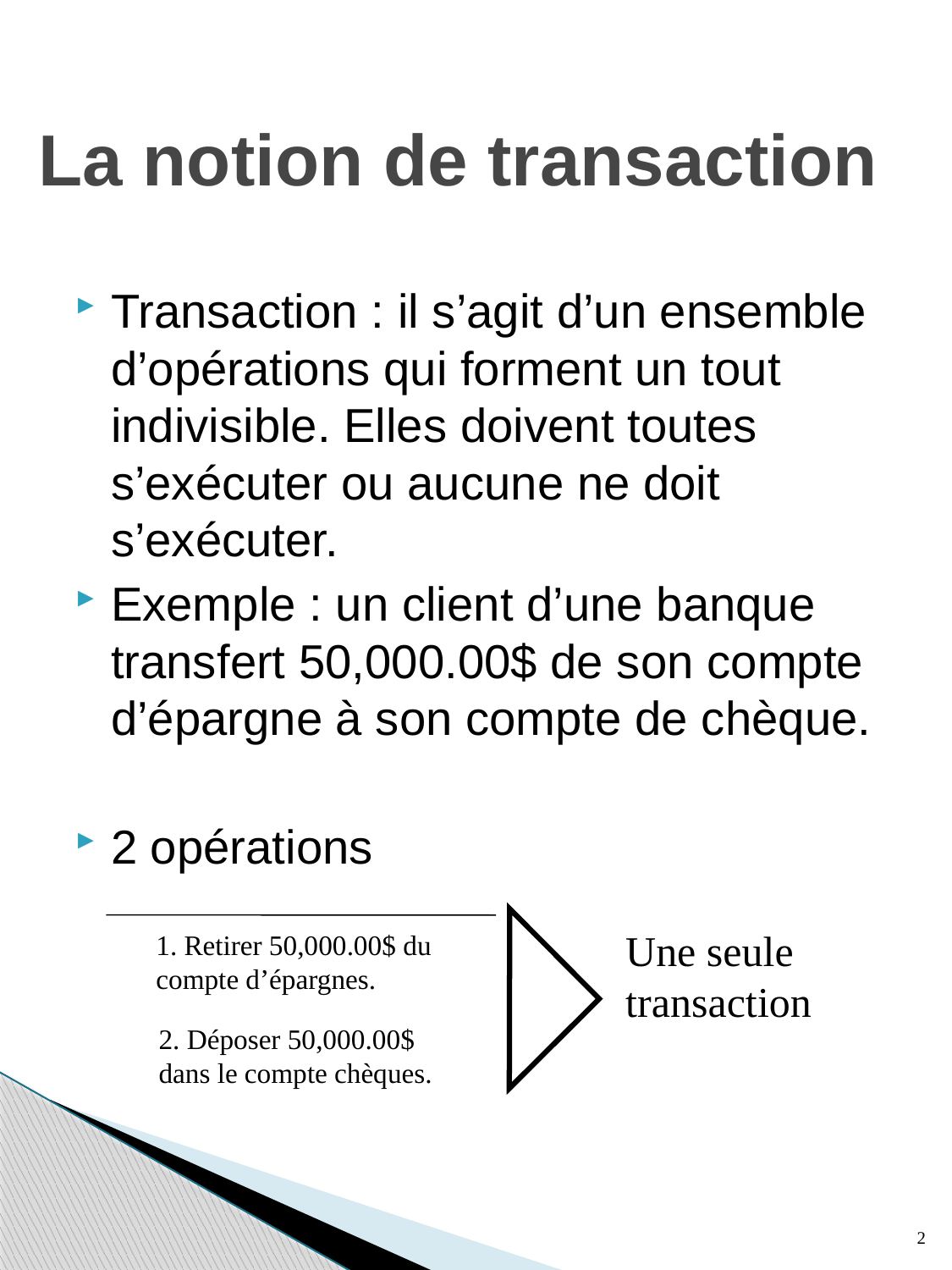

# La notion de transaction
Transaction : il s’agit d’un ensemble d’opérations qui forment un tout indivisible. Elles doivent toutes s’exécuter ou aucune ne doit s’exécuter.
Exemple : un client d’une banque transfert 50,000.00$ de son compte d’épargne à son compte de chèque.

2 opérations

Une seule transaction
1. Retirer 50,000.00$ du compte d’épargnes.

2. Déposer 50,000.00$ dans le compte chèques.
2